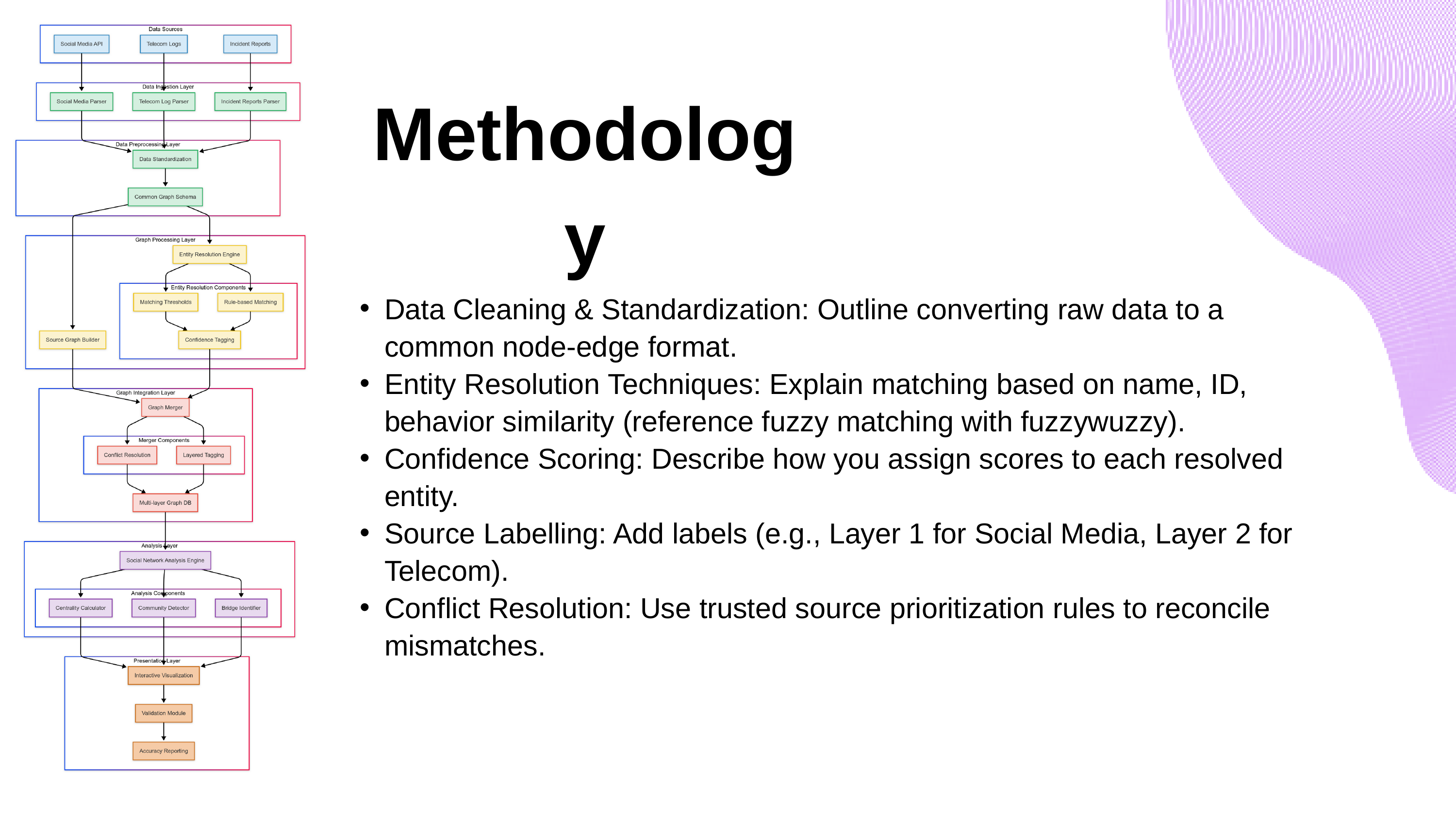

Methodology

Data Cleaning & Standardization: Outline converting raw data to a common node-edge format.
Entity Resolution Techniques: Explain matching based on name, ID, behavior similarity (reference fuzzy matching with fuzzywuzzy).
Confidence Scoring: Describe how you assign scores to each resolved entity.
Source Labelling: Add labels (e.g., Layer 1 for Social Media, Layer 2 for Telecom).
Conflict Resolution: Use trusted source prioritization rules to reconcile mismatches.